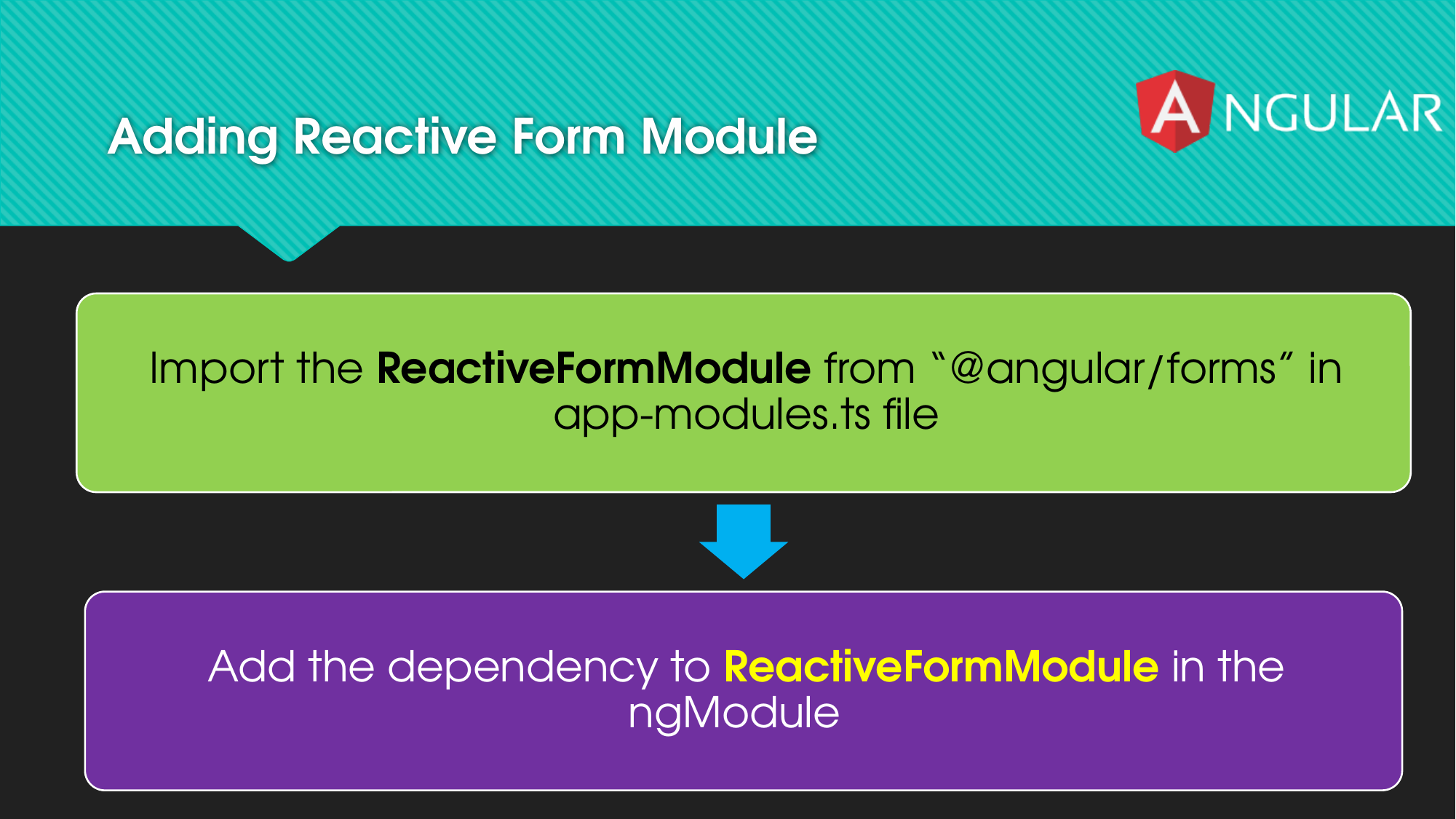

# Adding Reactive Form Module
Import the ReactiveFormModule from “@angular/forms” in app-modules.ts file

Add the dependency to ReactiveFormModule in the ngModule